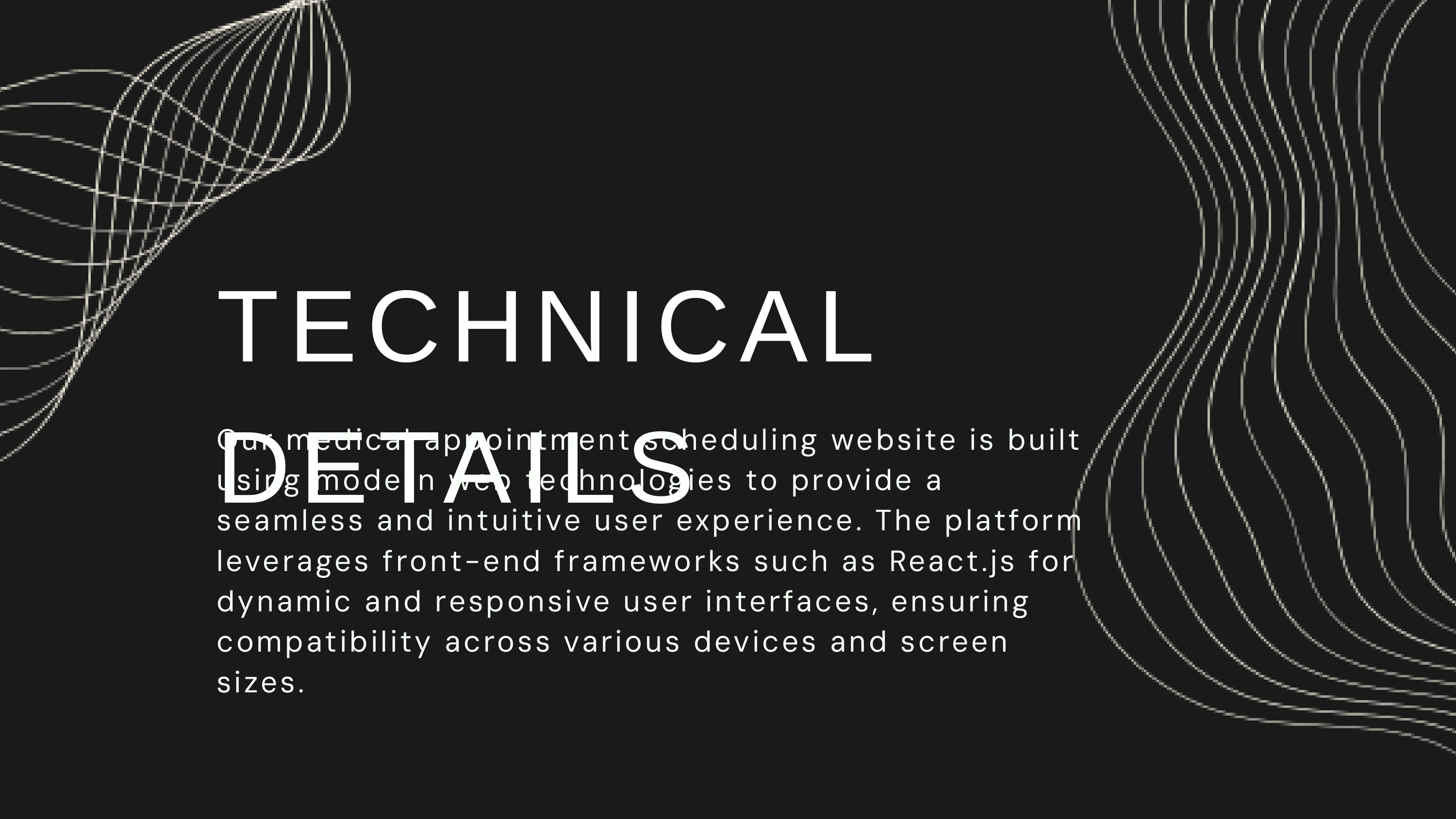

TECHNICAL DETAILS
Our medical appointment scheduling website is built using modern web technologies to provide a seamless and intuitive user experience. The platform leverages front-end frameworks such as React.js for dynamic and responsive user interfaces, ensuring compatibility across various devices and screen sizes.